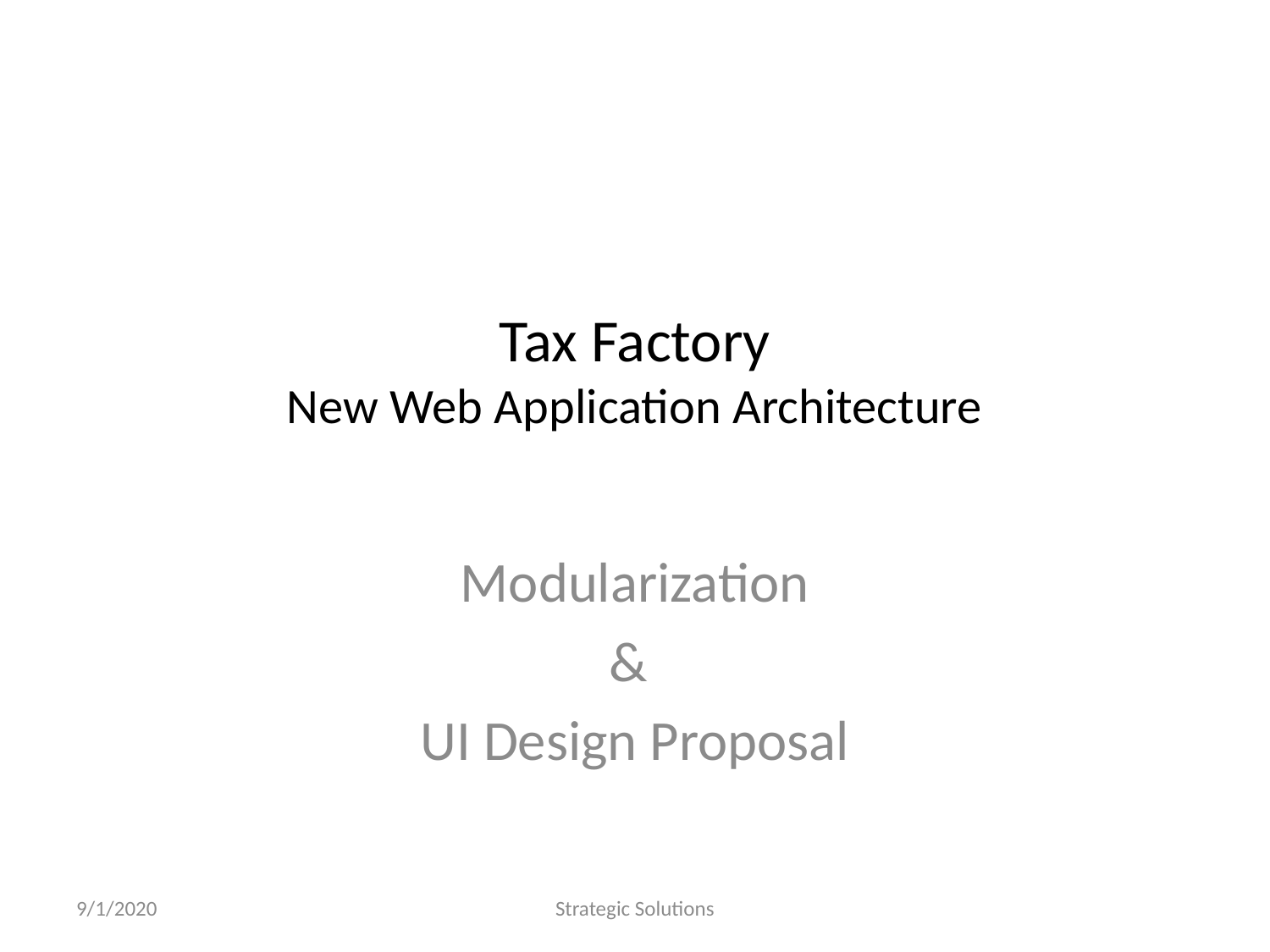

# Tax Factory New Web Application Architecture
Modularization
&
UI Design Proposal
9/1/2020
Strategic Solutions